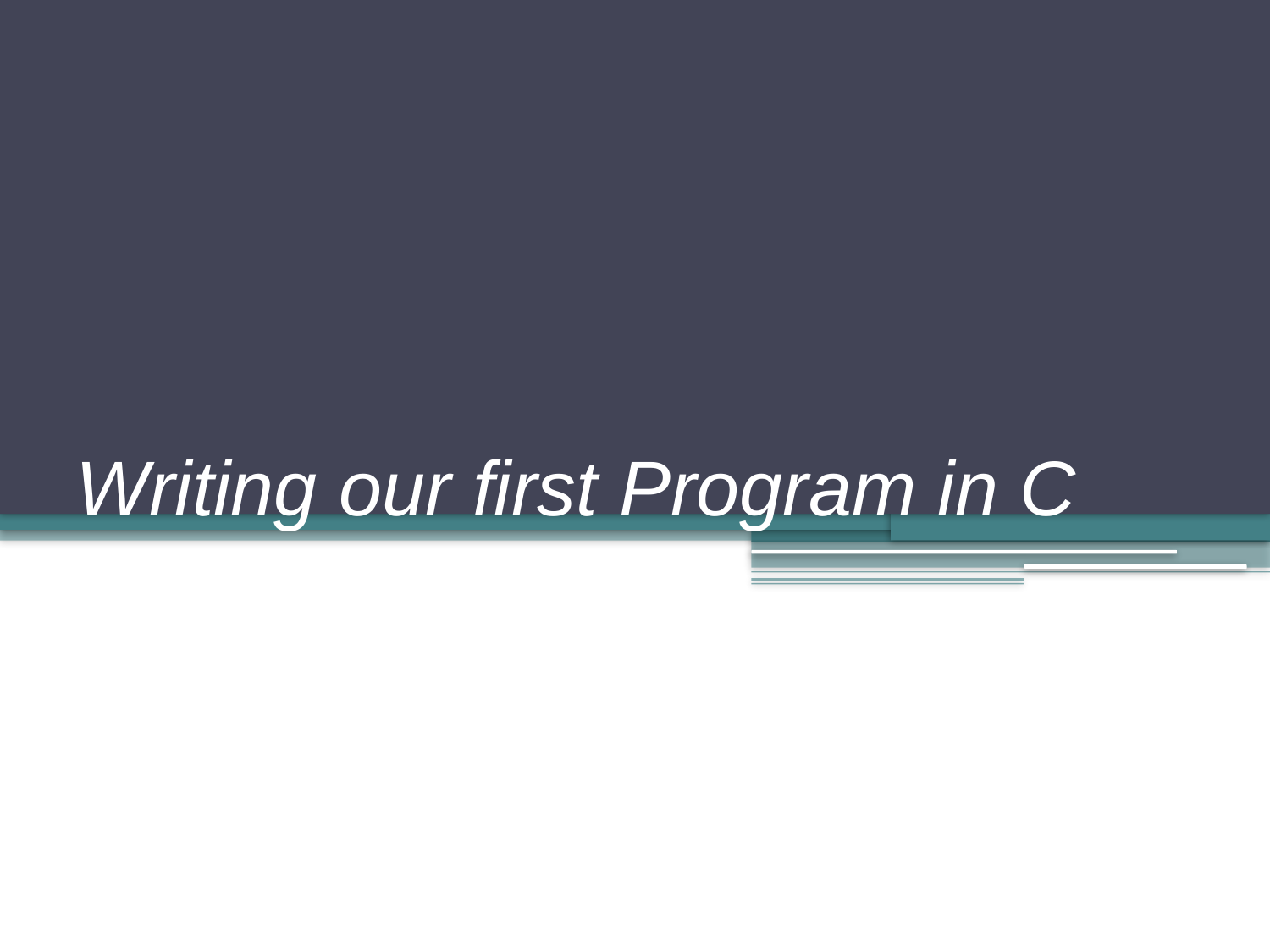

# Writing our first Program in C